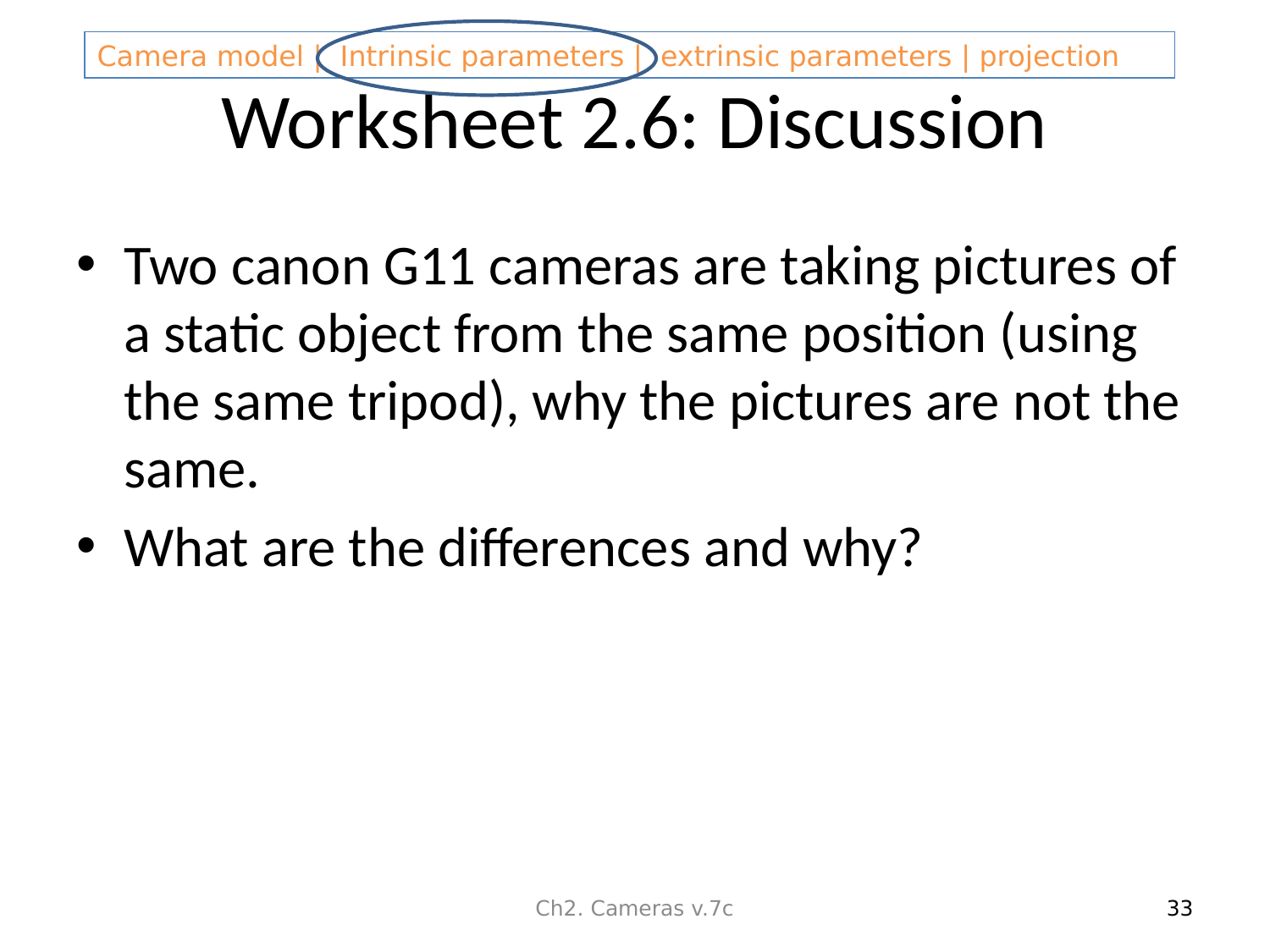

# Worksheet 2.6: Discussion
Two canon G11 cameras are taking pictures of a static object from the same position (using the same tripod), why the pictures are not the same.
What are the differences and why?
Ch2. Cameras v.7c
33